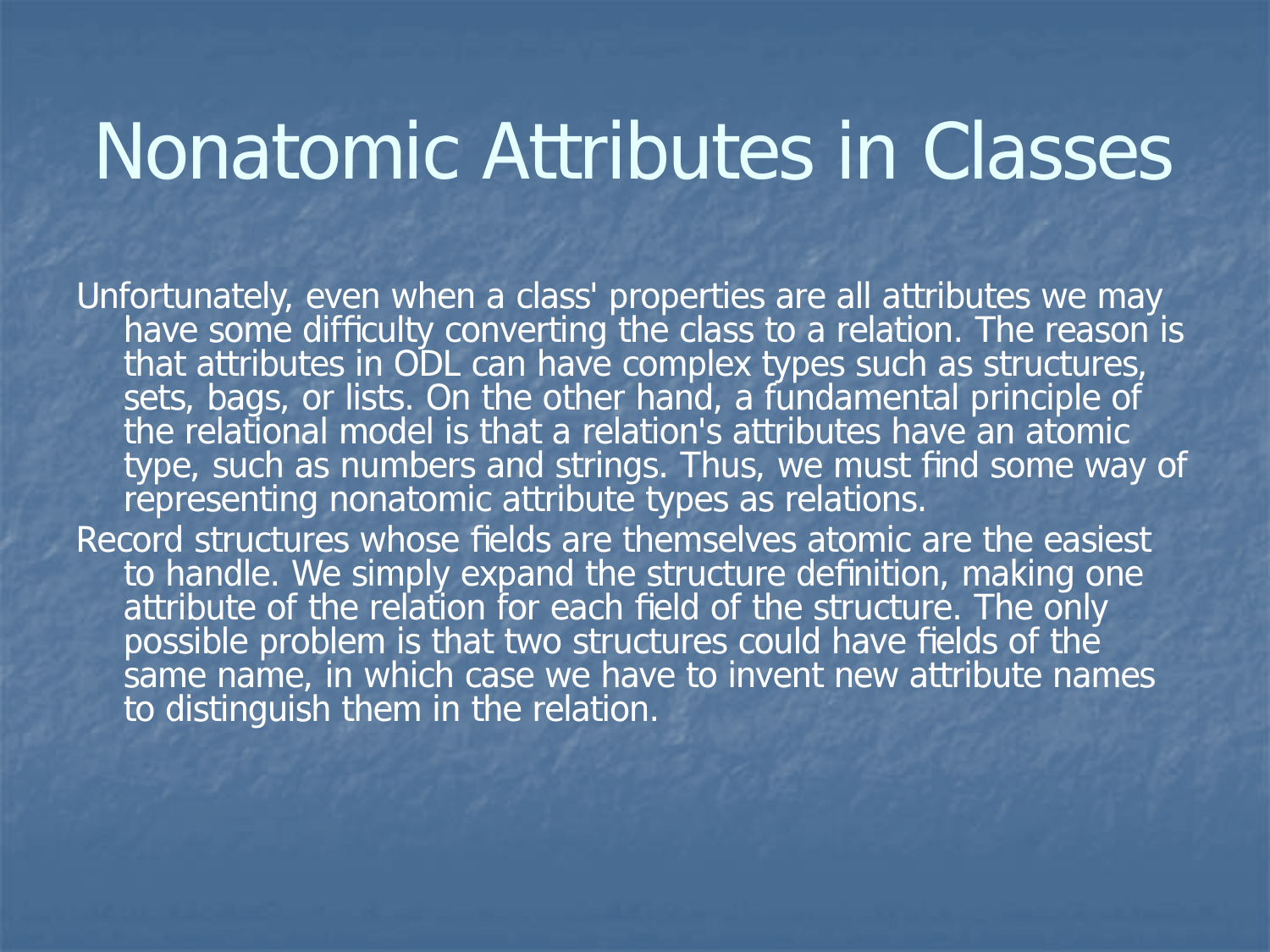

# Nonatomic Attributes in Classes
Unfortunately, even when a class' properties are all attributes we may have some difficulty converting the class to a relation. The reason is that attributes in ODL can have complex types such as structures, sets, bags, or lists. On the other hand, a fundamental principle of the relational model is that a relation's attributes have an atomic type, such as numbers and strings. Thus, we must find some way of representing nonatomic attribute types as relations.
Record structures whose fields are themselves atomic are the easiest to handle. We simply expand the structure definition, making one attribute of the relation for each field of the structure. The only possible problem is that two structures could have fields of the same name, in which case we have to invent new attribute names to distinguish them in the relation.